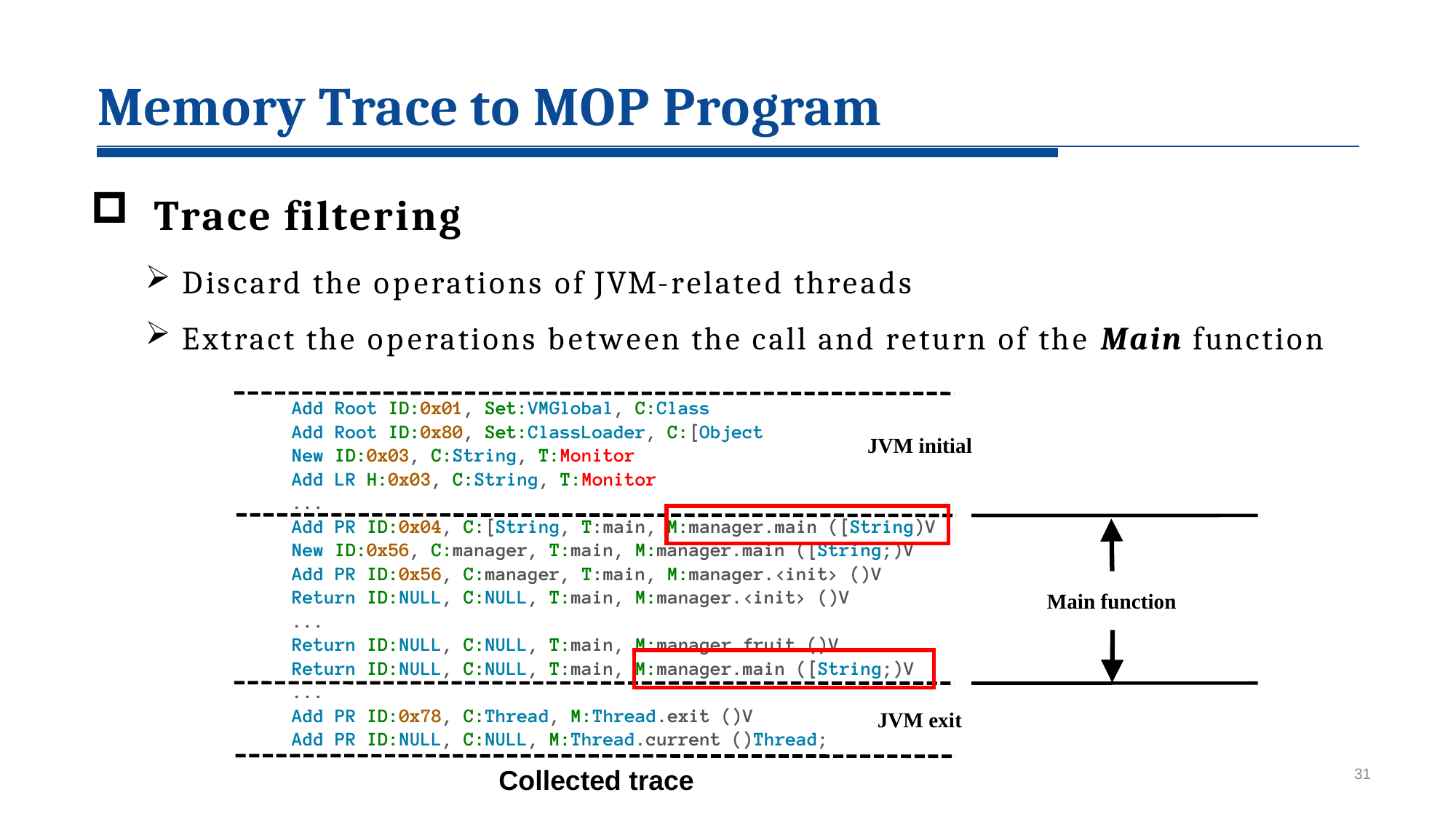

2
Memory Trace to MOP Program
  Trace filtering
 Discard the operations of JVM-related threads
 Extract the operations between the call and return of the Main function

  Add Root ID:0x01, Set:VMGlobal, C:Class
  Add Root ID:0x80, Set:ClassLoader, C:[Object
  New ID:0x03, C:String, T:Monitor
  Add LR H:0x03, C:String, T:Monitor
  ...
  Add PR ID:0x04, C:[String, T:main, M:manager.main ([String)V
  New ID:0x56, C:manager, T:main, M:manager.main ([String;)V
  Add PR ID:0x56, C:manager, T:main, M:manager.<init> ()V
  Return ID:NULL, C:NULL, T:main, M:manager.<init> ()V
  ...
  Return ID:NULL, C:NULL, T:main, M:manager.fruit ()V
  Return ID:NULL, C:NULL, T:main, M:manager.main ([String;)V
  ...
  Add PR ID:0x78, C:Thread, M:Thread.exit ()V
  Add PR ID:NULL, C:NULL, M:Thread.current ()Thread;
JVM initial
JVM exit

Main function

31
Collected trace